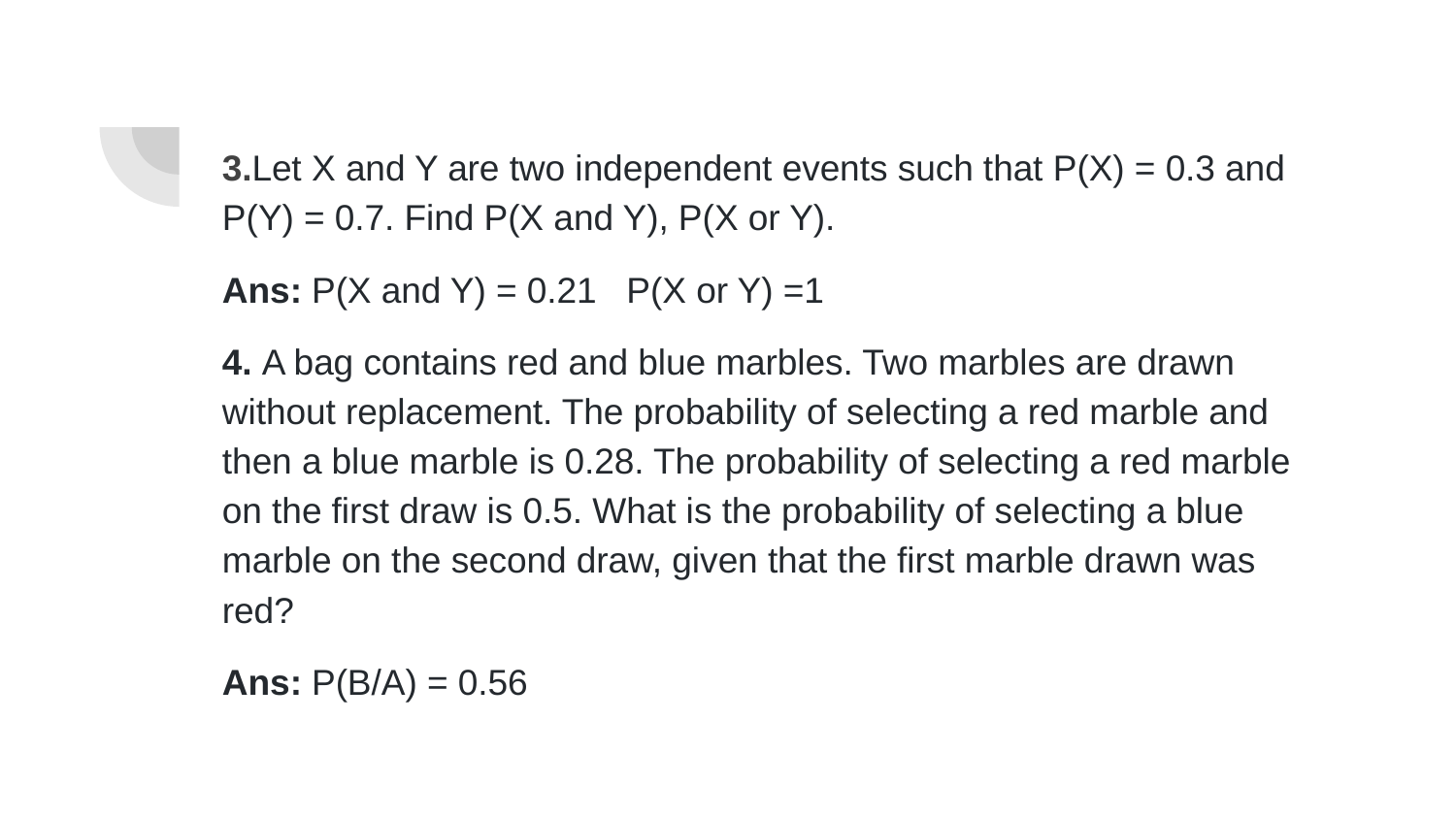

3.Let X and Y are two independent events such that P(X) = 0.3 and P(Y) = 0.7. Find P(X and Y), P(X or Y).
Ans: P(X and Y) = 0.21   P(X or Y) =1
4. A bag contains red and blue marbles. Two marbles are drawn without replacement. The probability of selecting a red marble and then a blue marble is 0.28. The probability of selecting a red marble on the first draw is 0.5. What is the probability of selecting a blue marble on the second draw, given that the first marble drawn was red?
Ans: P(B/A) = 0.56